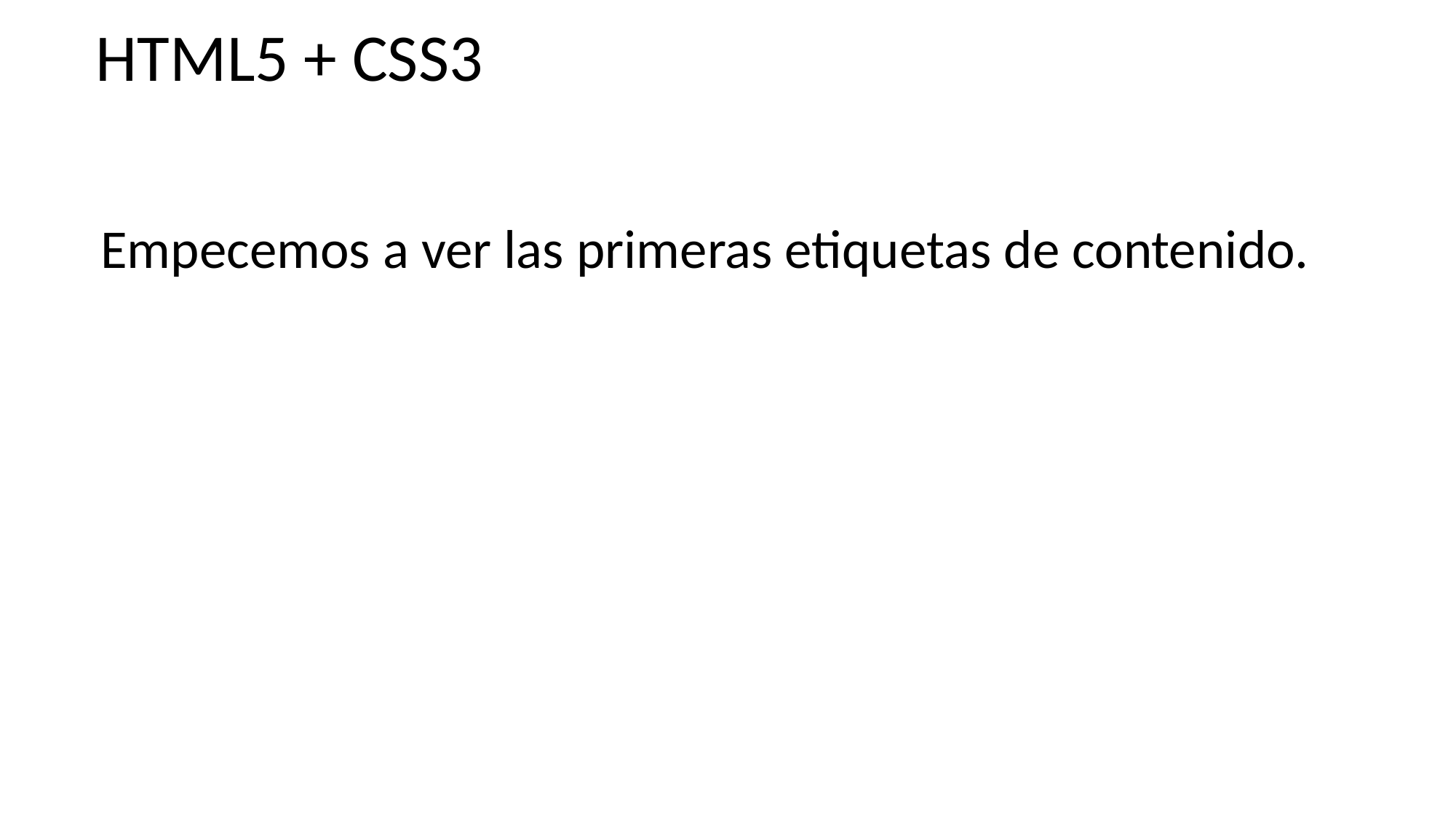

HTML5 + CSS3
Empecemos a ver las primeras etiquetas de contenido.